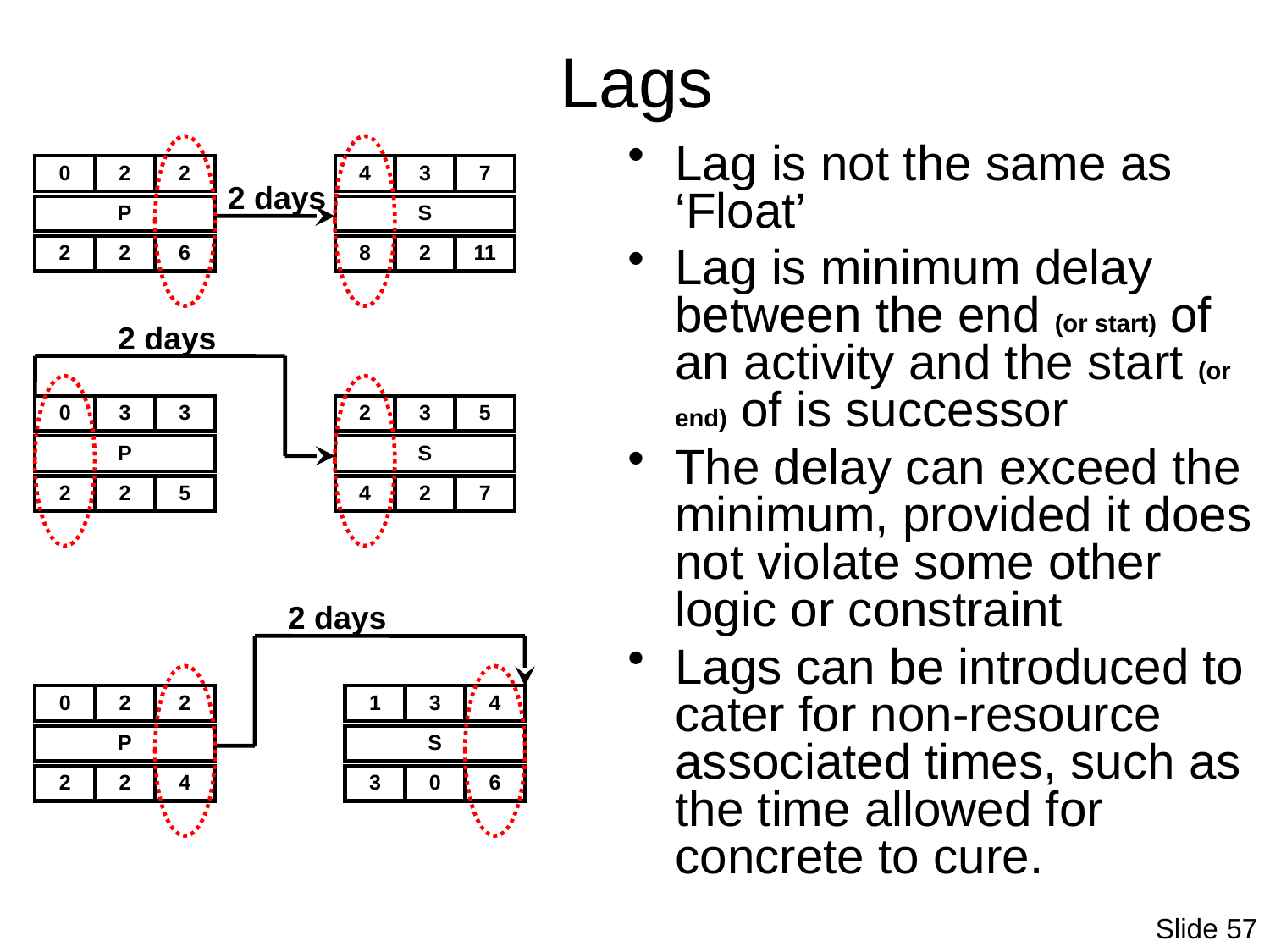

# Lags

Lag is not the same as ‘Float’
Lag is minimum delay between the end (or start) of an activity and the start (or end) of is successor
The delay can exceed the minimum, provided it does not violate some other logic or constraint
Lags can be introduced to cater for non-resource associated times, such as the time allowed for concrete to cure.
0
2
2
4
3
7
2 days
P
S

2
2
6
8
2
11
2 days

0
3
3
2
3
5
P
S

2
2
5
4
2
7
2 days

0
2
2
1
3
4
P
S

2
2
4
3
0
6